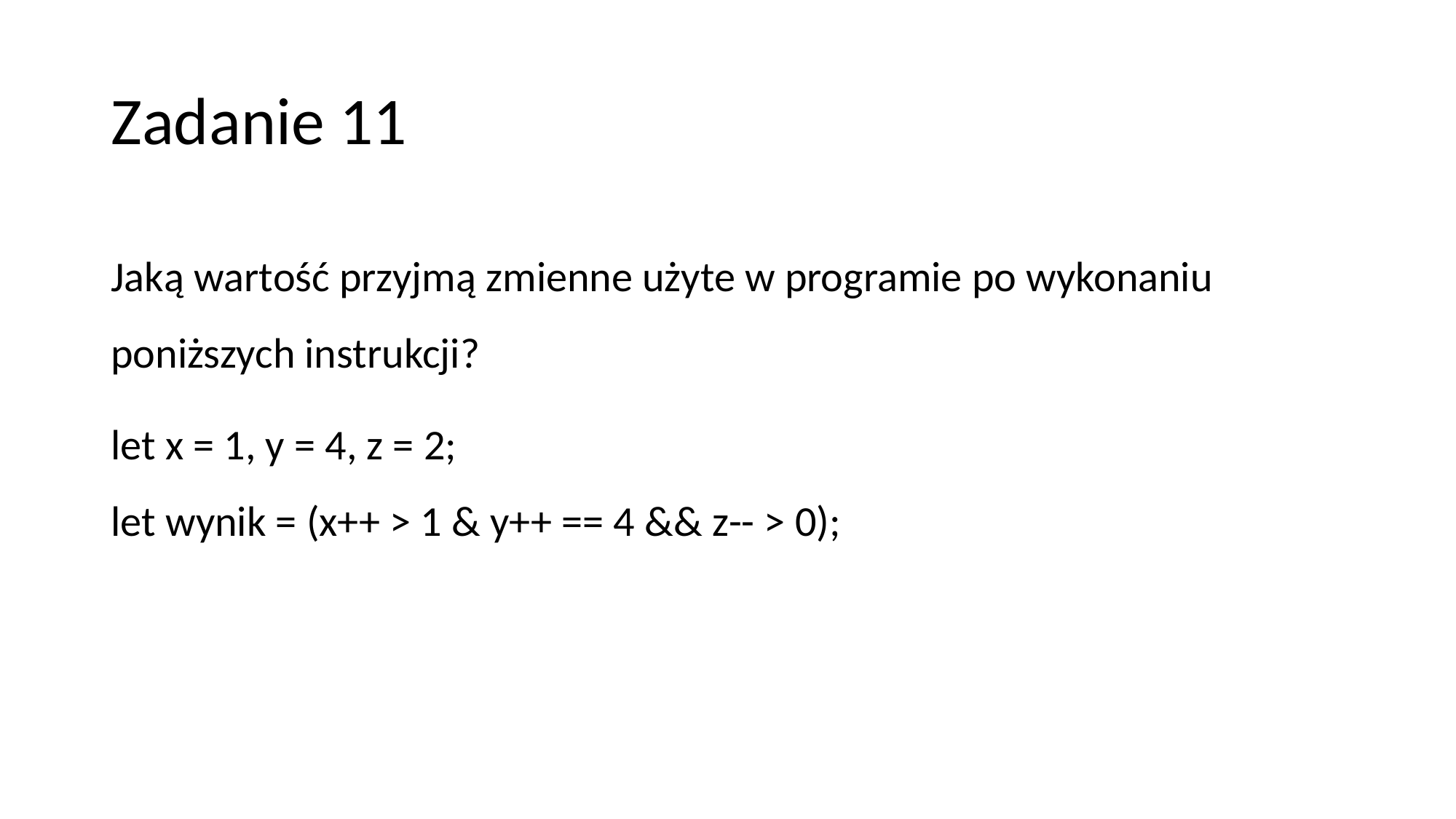

# Zadanie 11
Jaką wartość przyjmą zmienne użyte w programie po wykonaniu poniższych instrukcji?
let x = 1, y = 4, z = 2;
let wynik = (x++ > 1 & y++ == 4 && z-- > 0);